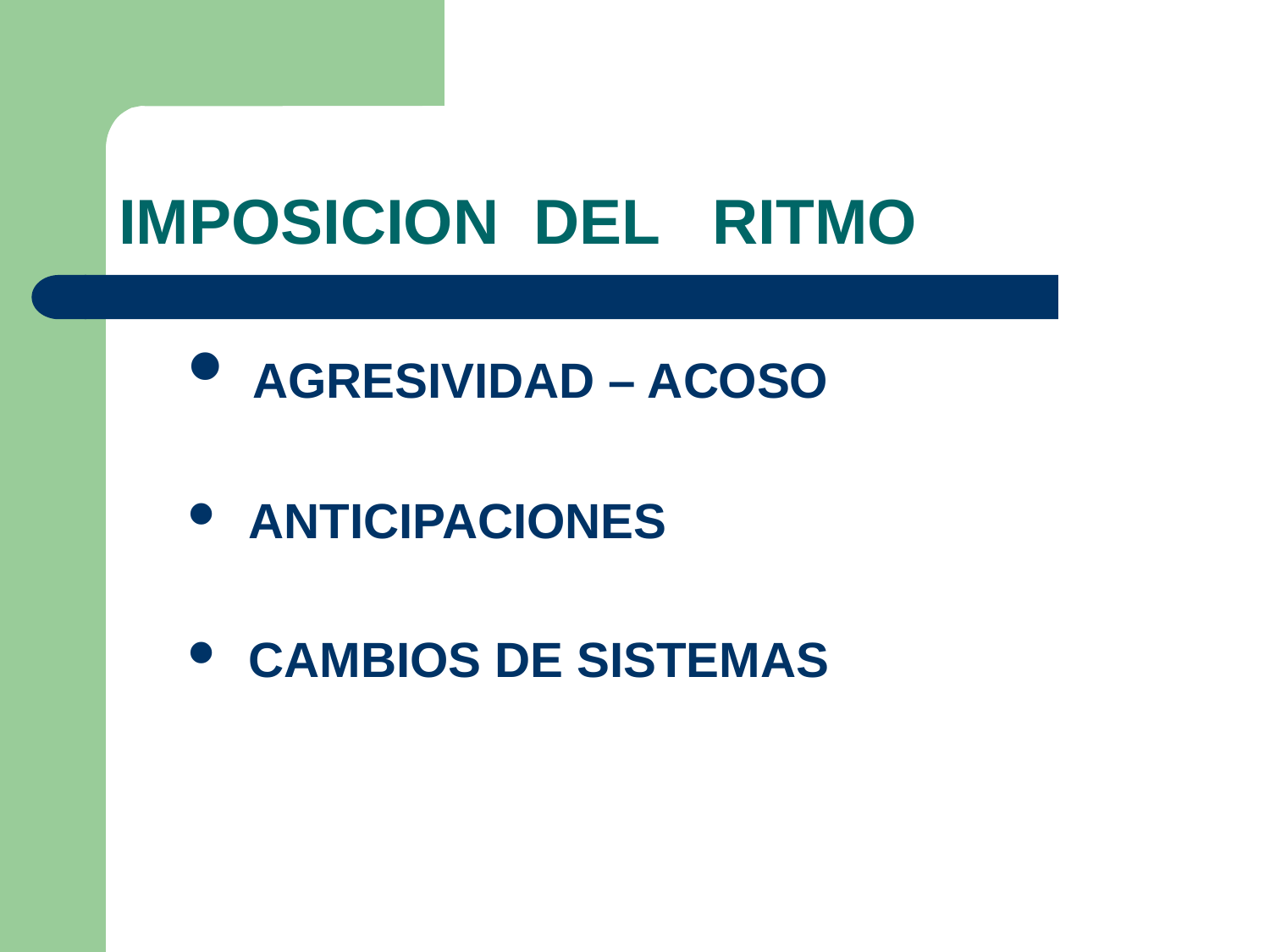

# IMPOSICION  DEL   RITMO
 AGRESIVIDAD – ACOSO

 ANTICIPACIONES

 CAMBIOS DE SISTEMAS